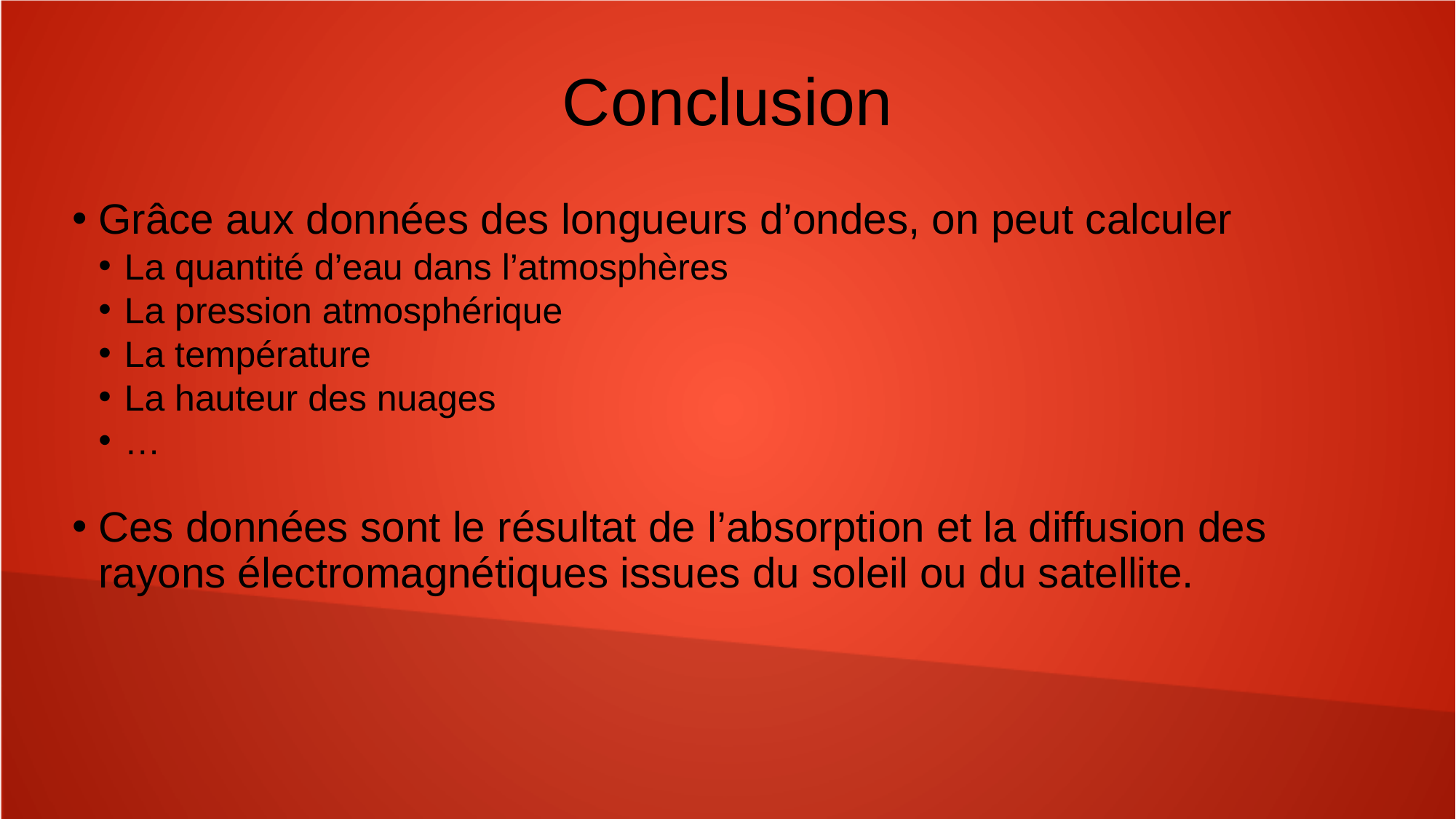

Conclusion
Grâce aux données des longueurs d’ondes, on peut calculer
La quantité d’eau dans l’atmosphères
La pression atmosphérique
La température
La hauteur des nuages
…

Ces données sont le résultat de l’absorption et la diffusion des rayons électromagnétiques issues du soleil ou du satellite.